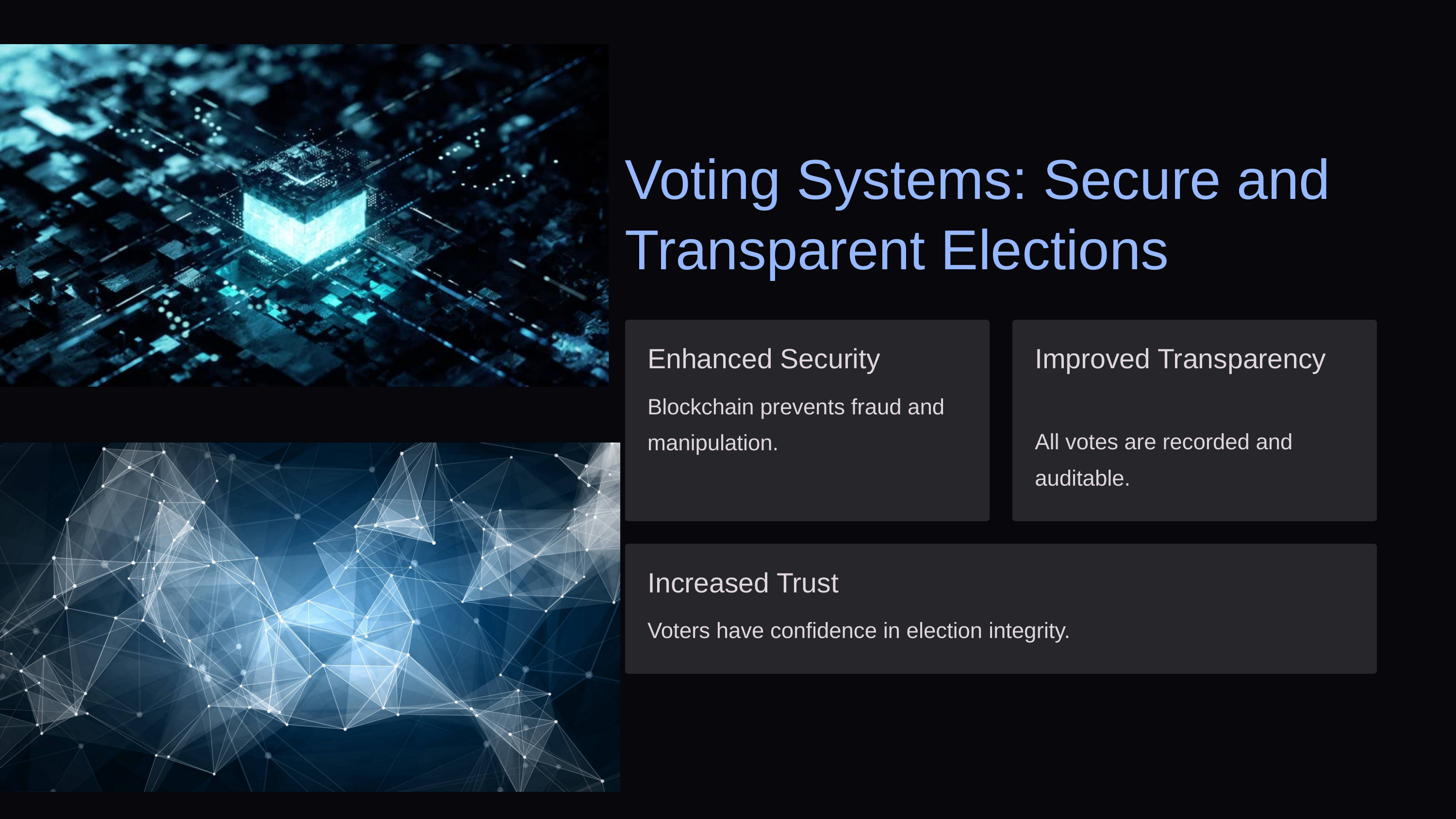

Voting Systems: Secure and Transparent Elections

Enhanced Security
Improved Transparency
Blockchain prevents fraud and manipulation.
All votes are recorded and auditable.

Increased Trust
Voters have confidence in election integrity.